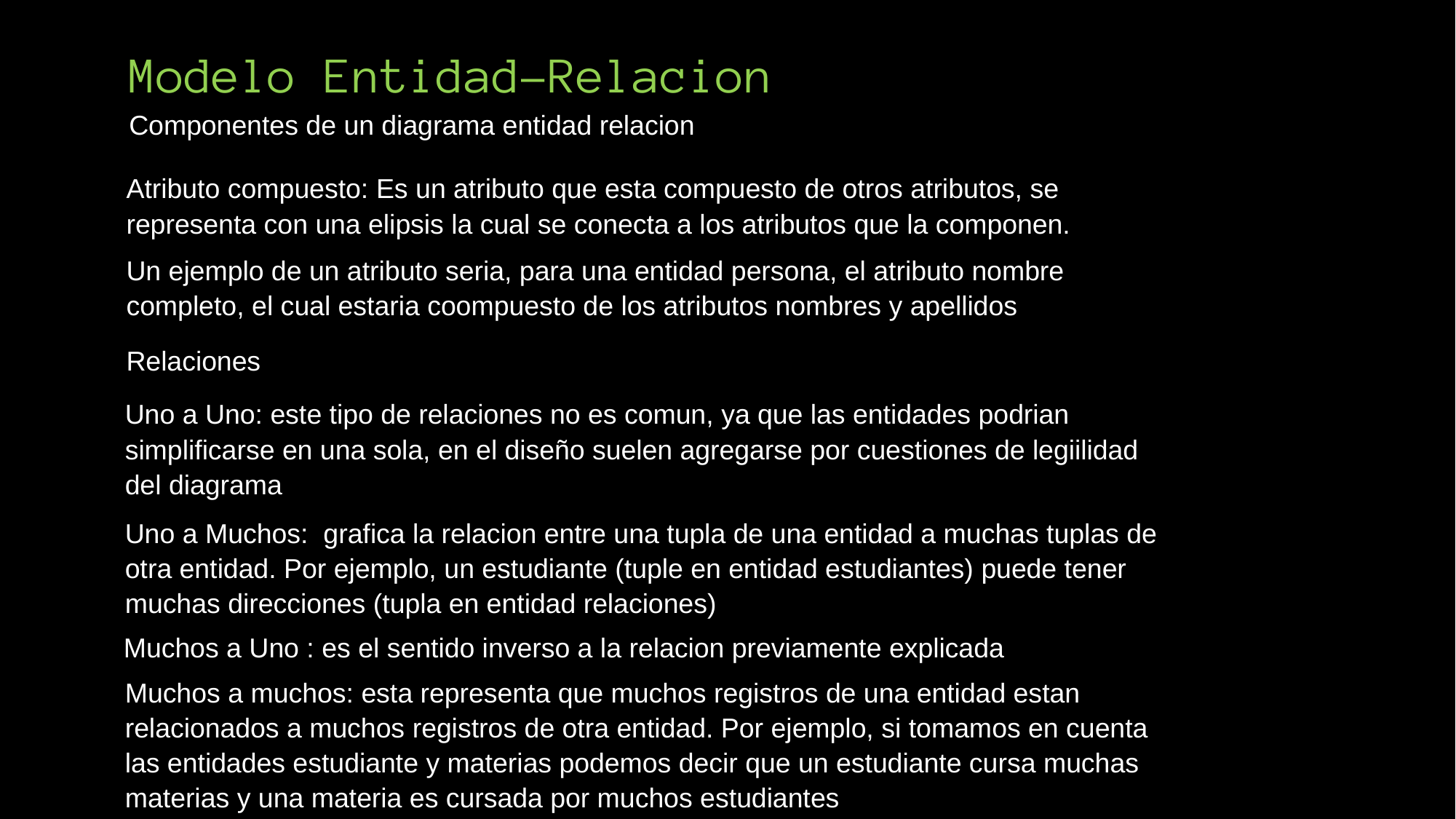

# Modelo Entidad-Relacion
Componentes de un diagrama entidad relacion
Atributo compuesto: Es un atributo que esta compuesto de otros atributos, se representa con una elipsis la cual se conecta a los atributos que la componen.
Un ejemplo de un atributo seria, para una entidad persona, el atributo nombre completo, el cual estaria coompuesto de los atributos nombres y apellidos
Relaciones
Uno a Uno: este tipo de relaciones no es comun, ya que las entidades podrian simplificarse en una sola, en el diseño suelen agregarse por cuestiones de legiilidad del diagrama
Uno a Muchos:  grafica la relacion entre una tupla de una entidad a muchas tuplas de otra entidad. Por ejemplo, un estudiante (tuple en entidad estudiantes) puede tener muchas direcciones (tupla en entidad relaciones)
Muchos a Uno : es el sentido inverso a la relacion previamente explicada
Muchos a muchos: esta representa que muchos registros de una entidad estan relacionados a muchos registros de otra entidad. Por ejemplo, si tomamos en cuenta las entidades estudiante y materias podemos decir que un estudiante cursa muchas materias y una materia es cursada por muchos estudiantes